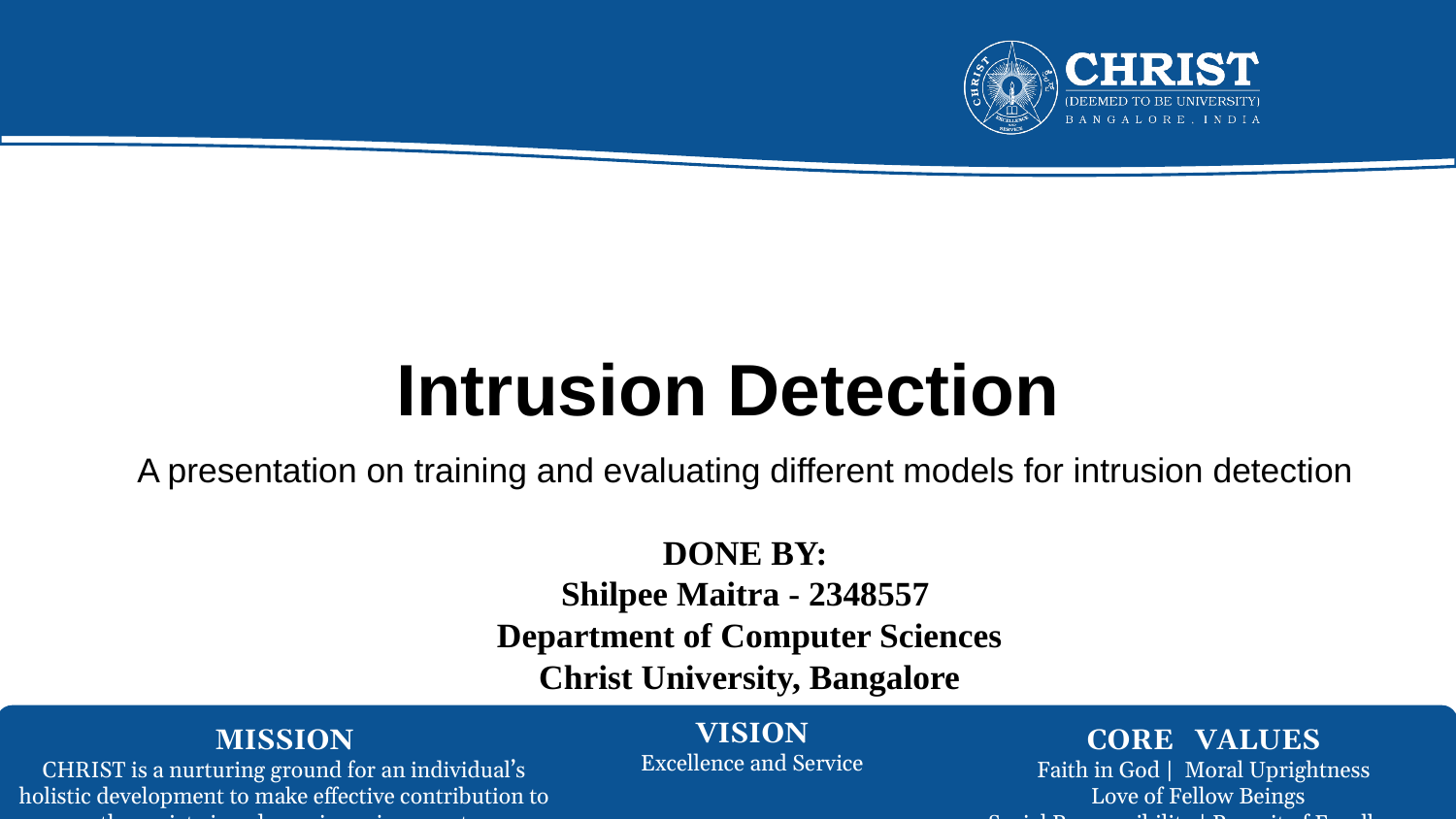

# Intrusion Detection
A presentation on training and evaluating different models for intrusion detection

DONE BY:
Shilpee Maitra - 2348557
 Department of Computer Sciences
 Christ University, Bangalore